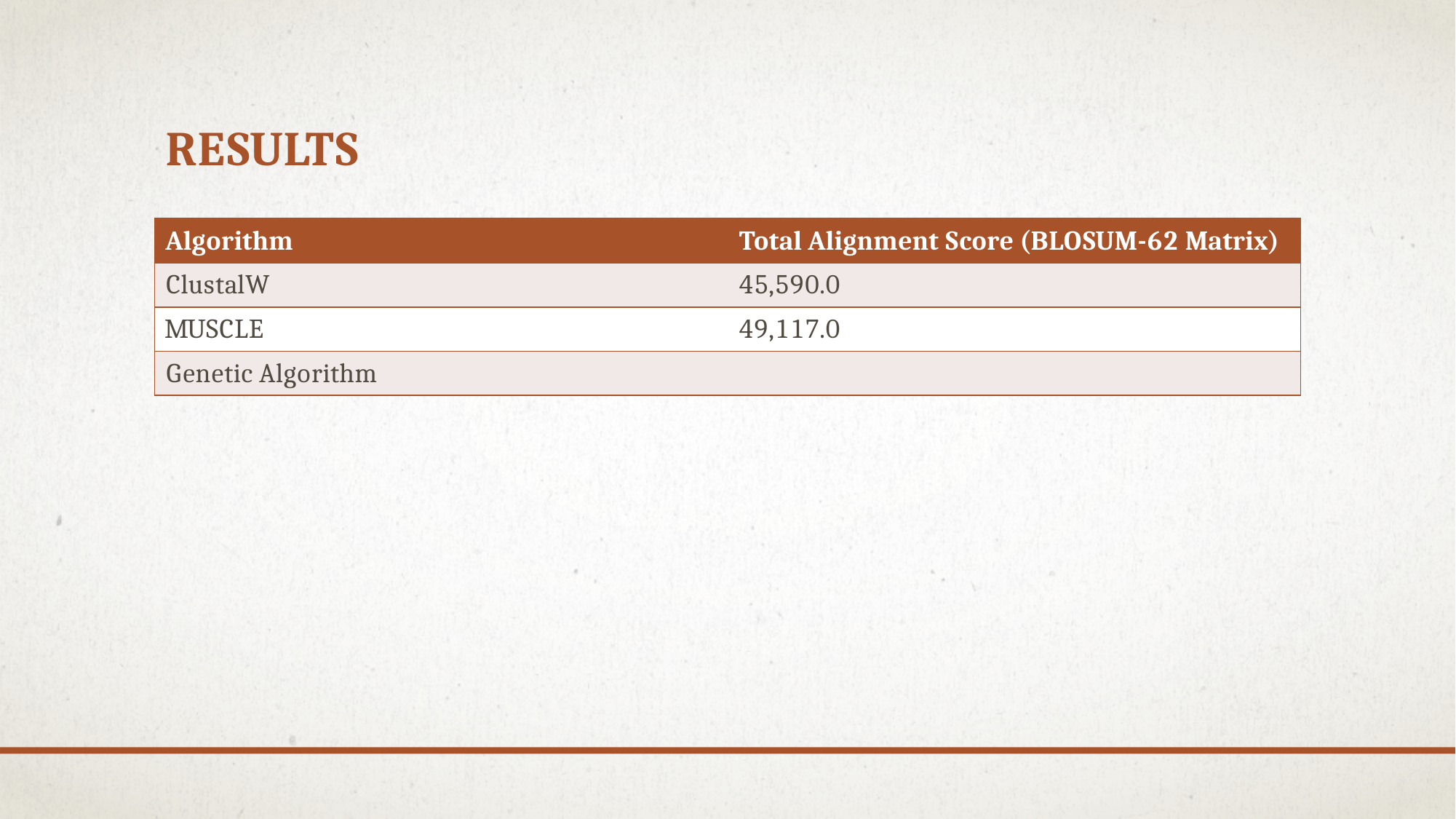

# Results
| Algorithm | Total Alignment Score (BLOSUM-62 Matrix) |
| --- | --- |
| ClustalW | 45,590.0 |
| MUSCLE | 49,117.0 |
| Genetic Algorithm |  |